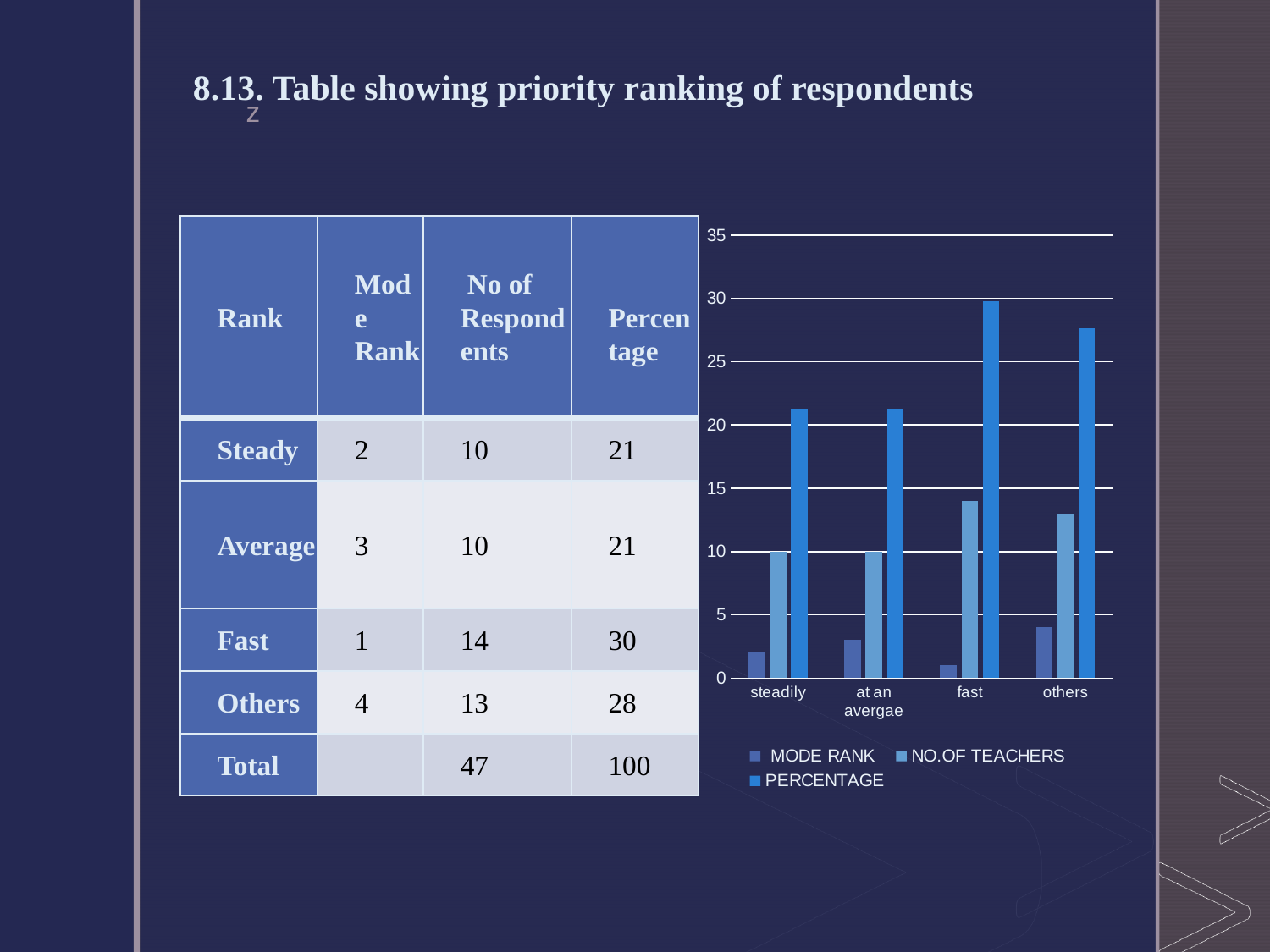

# 8.13. Table showing priority ranking of respondents

### Chart

| Category |  MODE RANK  | NO.OF TEACHERS  | PERCENTAGE |
|---|---|---|---|
| steadily | 2.0 | 10.0 | 21.27659574468085 |
| at an avergae | 3.0 | 10.0 | 21.27659574468085 |
| fast | 1.0 | 14.0 | 29.78723404255318 |
| others | 4.0 | 13.0 | 27.659574468085115 |
| Rank | Mode Rank | No of Respondents | Percentage |
| --- | --- | --- | --- |
| Steady | 2 | 10 | 21 |
| Average | 3 | 10 | 21 |
| Fast | 1 | 14 | 30 |
| Others | 4 | 13 | 28 |
| Total |  | 47 | 100 |